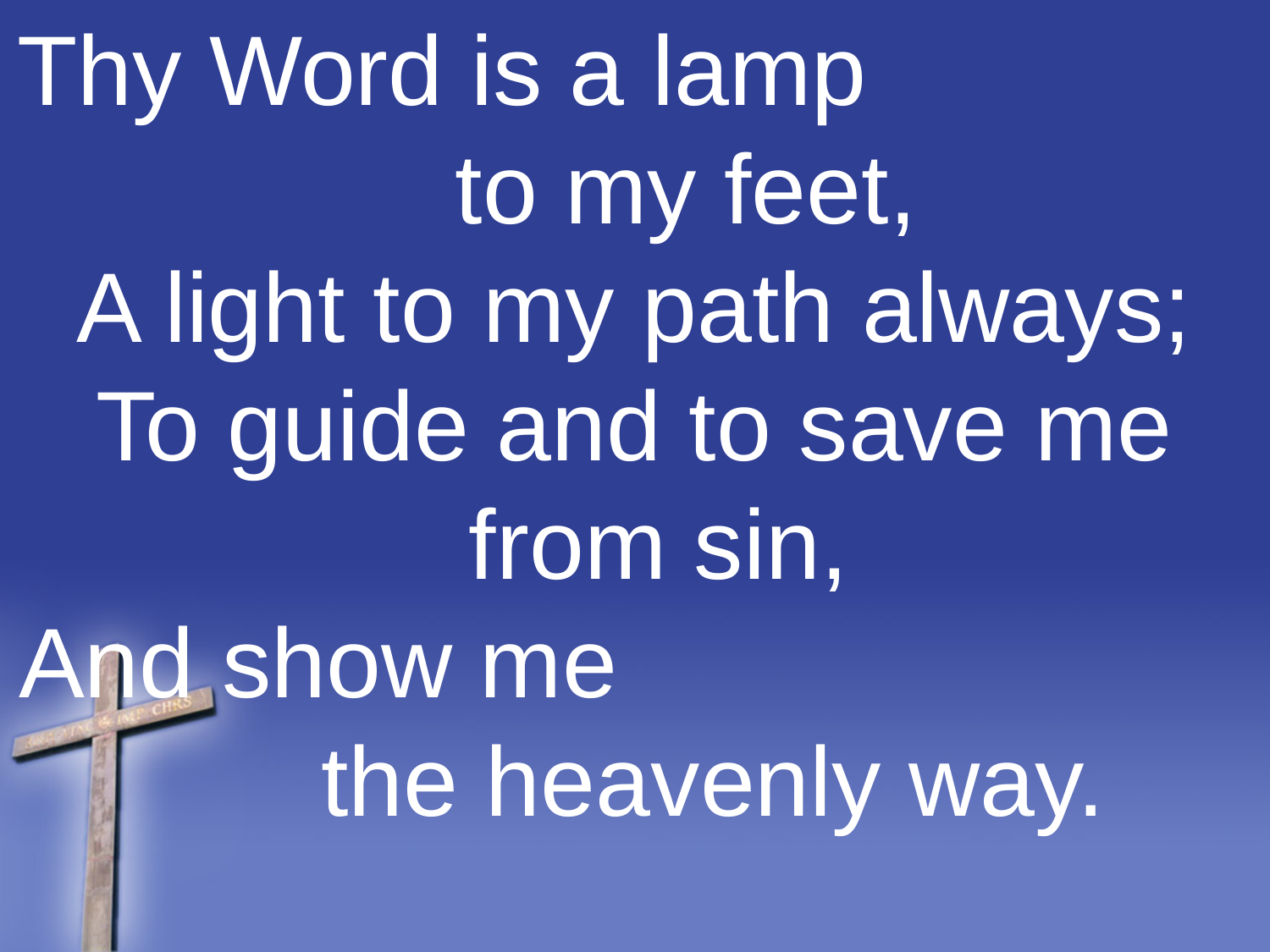

Thy Word is a lamp                 to my feet,
A light to my path always;
To guide and to save me from sin,
And show me                            the heavenly way.